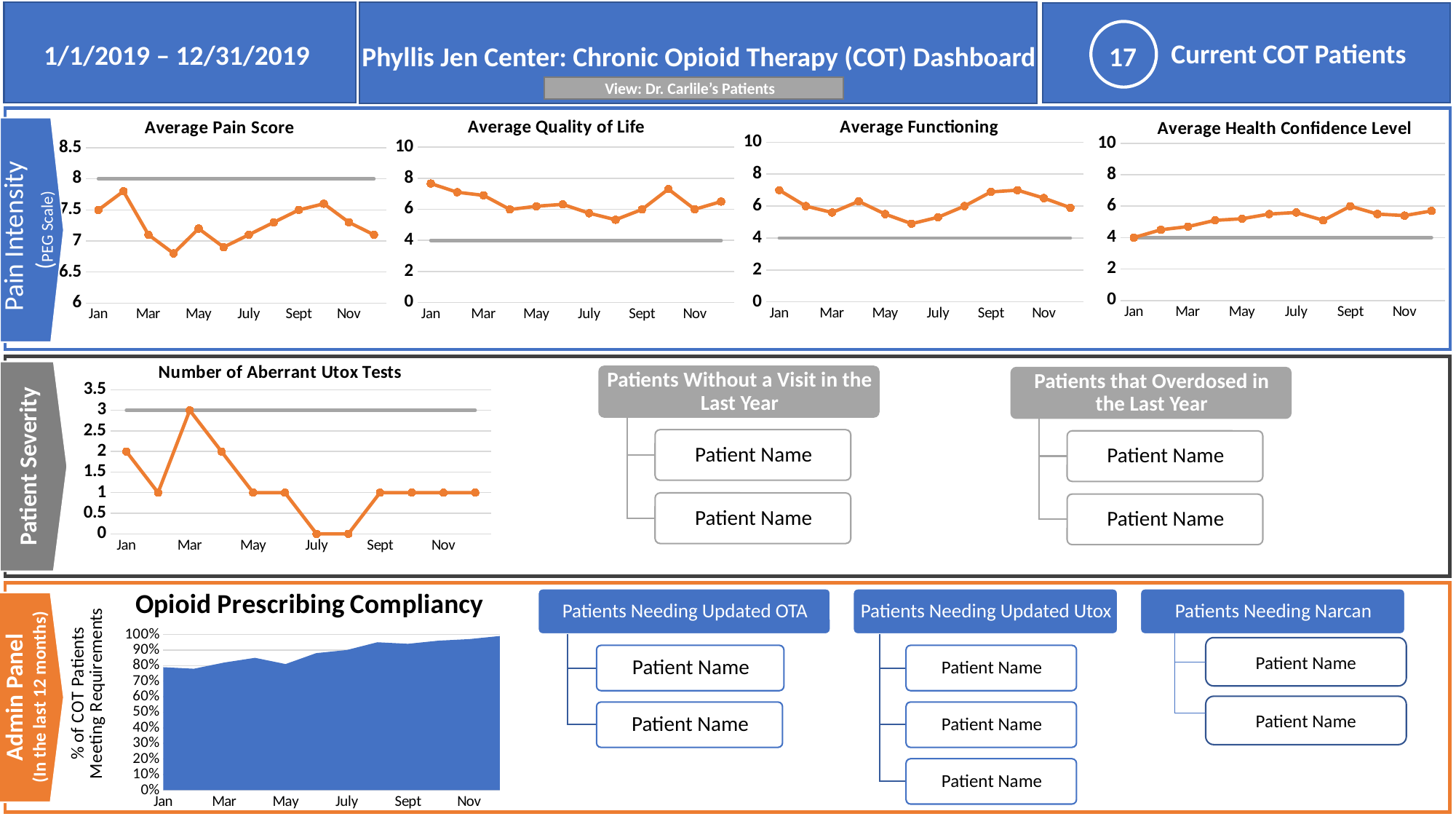

Current COT Patients
1/1/2019 – 12/31/2019

17
Phyllis Jen Center: Chronic Opioid Therapy (COT) Dashboard

View: Dr. Carlile’s Patients

### Chart: Average Functioning

| Category | UCL | QOL |
|---|---|---|
| Jan | 4.0 | 7.0 |
|  | 4.0 | 6.0 |
| Mar | 4.0 | 5.6 |
|  | 4.0 | 6.3 |
| May | 4.0 | 5.5 |
|  | 4.0 | 4.9 |
| July | 4.0 | 5.3 |
|  | 4.0 | 6.0 |
| Sept | 4.0 | 6.89 |
|  | 4.0 | 7.0 |
| Nov | 4.0 | 6.5 |

### Chart:  Average Health Confidence Level

| Category | UCL | QOL |
|---|---|---|
| Jan | 4.0 | 4.0 |
|  | 4.0 | 4.5 |
| Mar | 4.0 | 4.7 |
|  | 4.0 | 5.1 |
| May | 4.0 | 5.2 |
|  | 4.0 | 5.5 |
| July | 4.0 | 5.6 |
|  | 4.0 | 5.1 |
| Sept | 4.0 | 6.0 |
|  | 4.0 | 5.5 |
| Nov | 4.0 | 5.4 |

### Chart: Average Quality of Life

| Category | QOL | LCL |
|---|---|---|
| Jan | 7.66 | 4.0 |
|  | 7.1 | 4.0 |
| Mar | 6.9 | 4.0 |
|  | 5.99 | 4.0 |
| May | 6.2 | 4.0 |
|  | 6.321 | 4.0 |
| July | 5.75 | 4.0 |
|  | 5.33 | 4.0 |
| Sept | 5.99 | 4.0 |
|  | 7.3 | 4.0 |
| Nov | 6.0 | 4.0 |

### Chart: Average Pain Score

| Category | UCL | QOL |
|---|---|---|
| Jan | 8.0 | 7.5 |
|  | 8.0 | 7.8 |
| Mar | 8.0 | 7.1 |
|  | 8.0 | 6.8 |
| May | 8.0 | 7.2 |
|  | 8.0 | 6.9 |
| July | 8.0 | 7.1 |
|  | 8.0 | 7.3 |
| Sept | 8.0 | 7.5 |
|  | 8.0 | 7.6 |
| Nov | 8.0 | 7.3 |
Pain Intensity
 (PEG Scale)

### Chart: Number of Aberrant Utox Tests

| Category | UCL | QOL |
|---|---|---|
| Jan | 3.0 | 2.0 |
|  | 3.0 | 1.0 |
| Mar | 3.0 | 3.0 |
|  | 3.0 | 2.0 |
| May | 3.0 | 1.0 |
|  | 3.0 | 1.0 |
| July | 3.0 | 0.0 |
|  | 3.0 | 0.0 |
| Sept | 3.0 | 1.0 |
|  | 3.0 | 1.0 |
| Nov | 3.0 | 1.0 |
Patients Without a Visit in the Last Year
Patient Name
Patient Name
Patients that Overdosed in the Last Year
Patient Name
Patient Name
Patient Severity

### Chart: Opioid Prescribing Compliancy

| Category | Column1 |
|---|---|
| Jan | 0.79 |
|  | 0.78 |
| Mar | 0.82 |
|  | 0.85 |
| May | 0.81 |
|  | 0.88 |
| July | 0.9 |
|  | 0.95 |
| Sept | 0.94 |
|  | 0.96 |
| Nov | 0.97 |
Patients Needing Updated OTA
Patient Name
Patient Name
Patients Needing Updated Utox
Patient Name
Patient Name
Patient Name
Patients Needing Narcan
Patient Name
Admin Panel
(In the last 12 months)
Patient Name